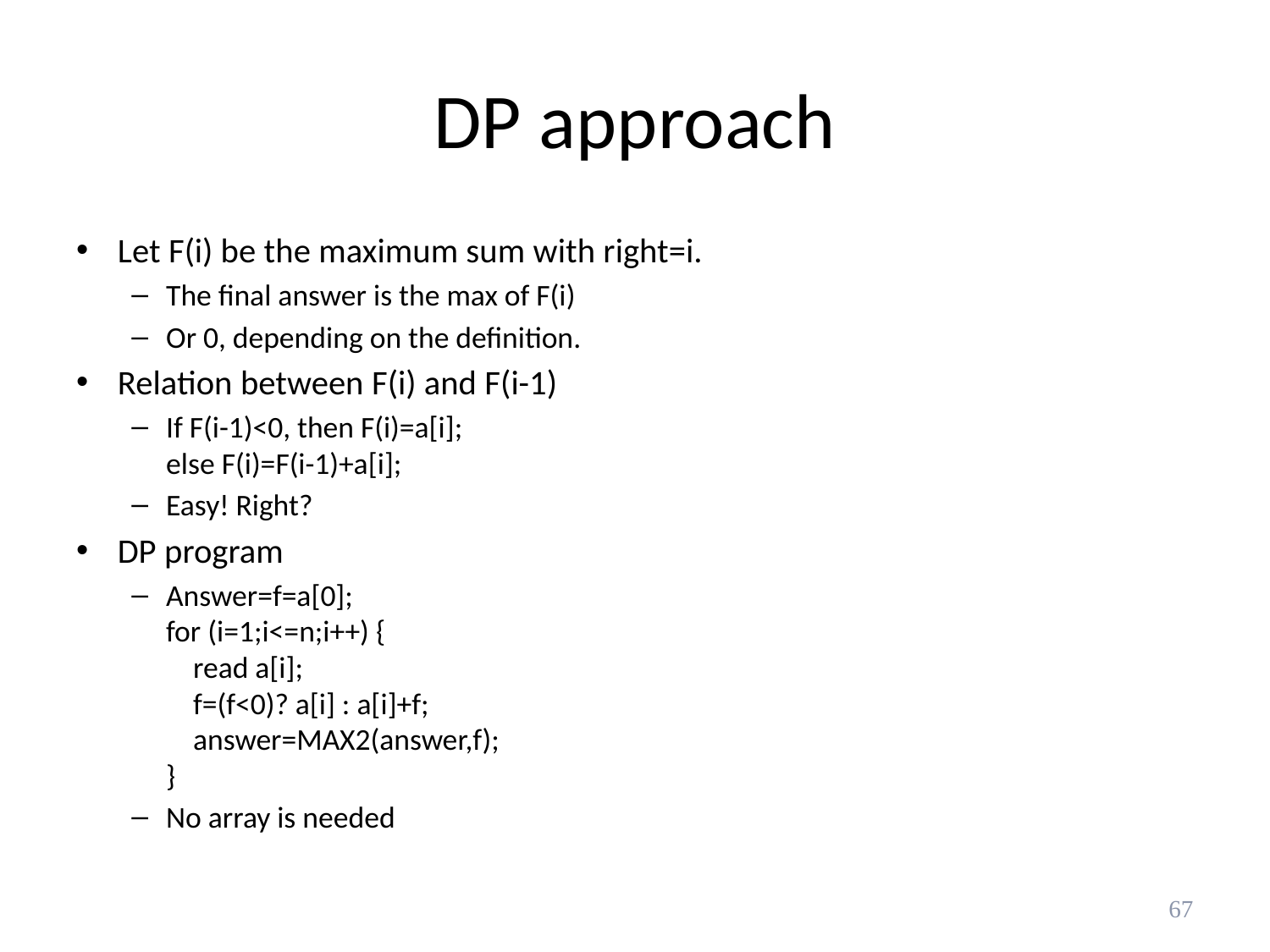

# DP approach
Let F(i) be the maximum sum with right=i.
The final answer is the max of F(i)
Or 0, depending on the definition.
Relation between F(i) and F(i-1)
If F(i-1)<0, then F(i)=a[i];
else F(i)=F(i-1)+a[i];
Easy! Right?
DP program
Answer=f=a[0];
for (i=1;i<=n;i++) {
    read a[i];
    f=(f<0)? a[i] : a[i]+f;
    answer=MAX2(answer,f);
}
No array is needed
67